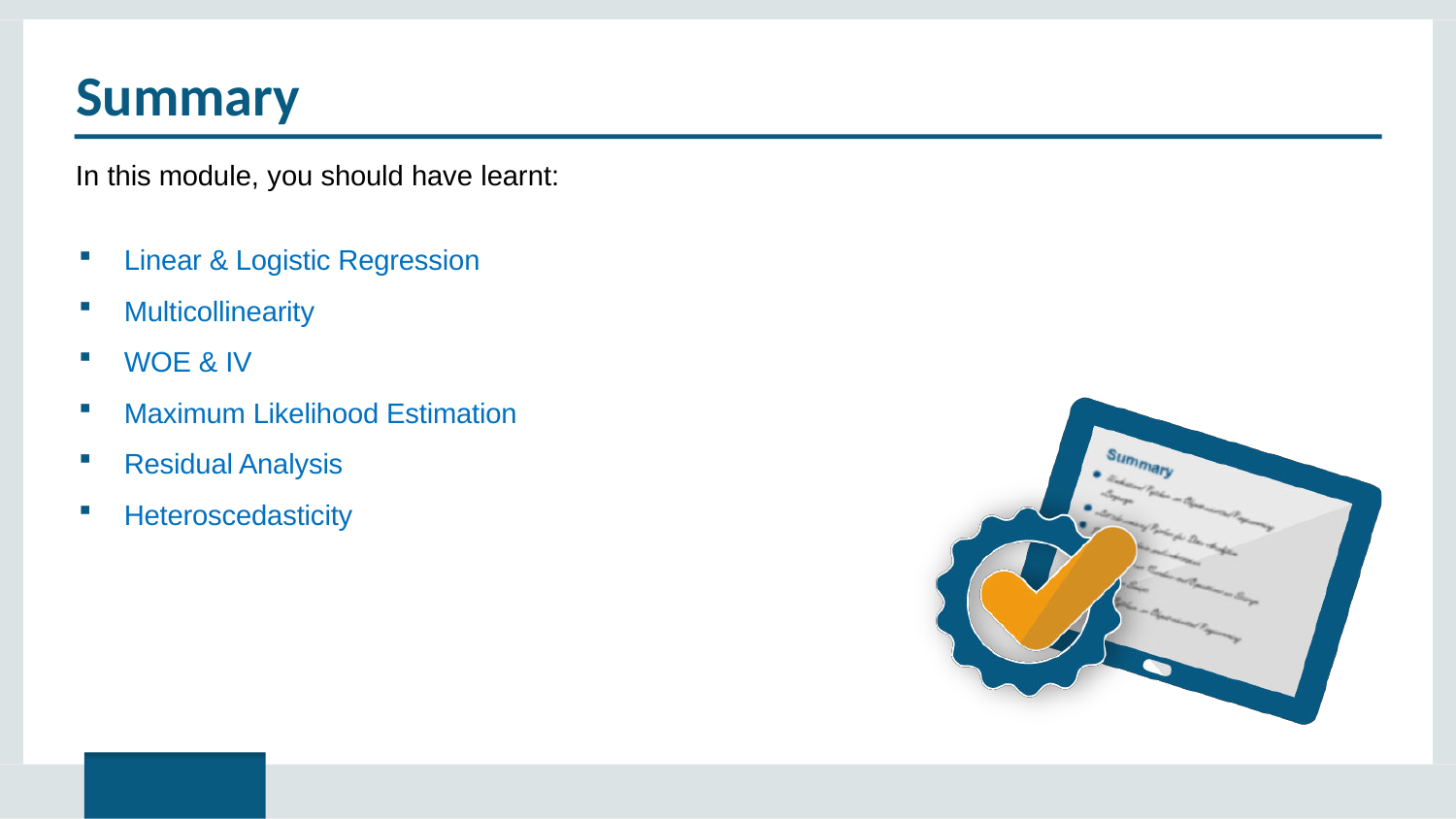

# Summary

In this module, you should have learnt:

Linear & Logistic Regression
Multicollinearity
WOE & IV
Maximum Likelihood Estimation
Residual Analysis
Heteroscedasticity